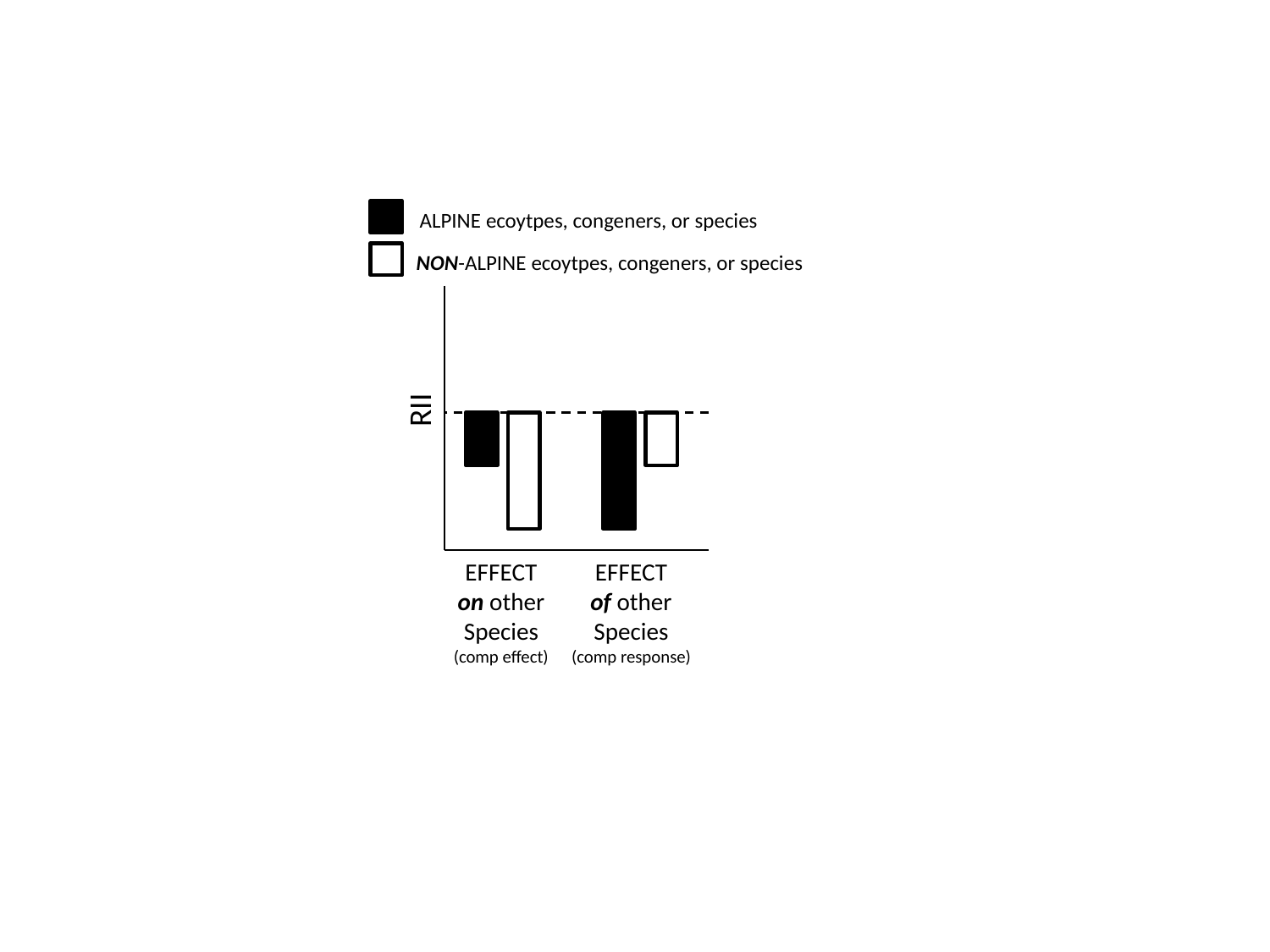

ALPINE ecoytpes, congeners, or species

NON-ALPINE ecoytpes, congeners, or species
RII

EFFECT
on other
Species
(comp effect)
EFFECT
of other
Species
(comp response)